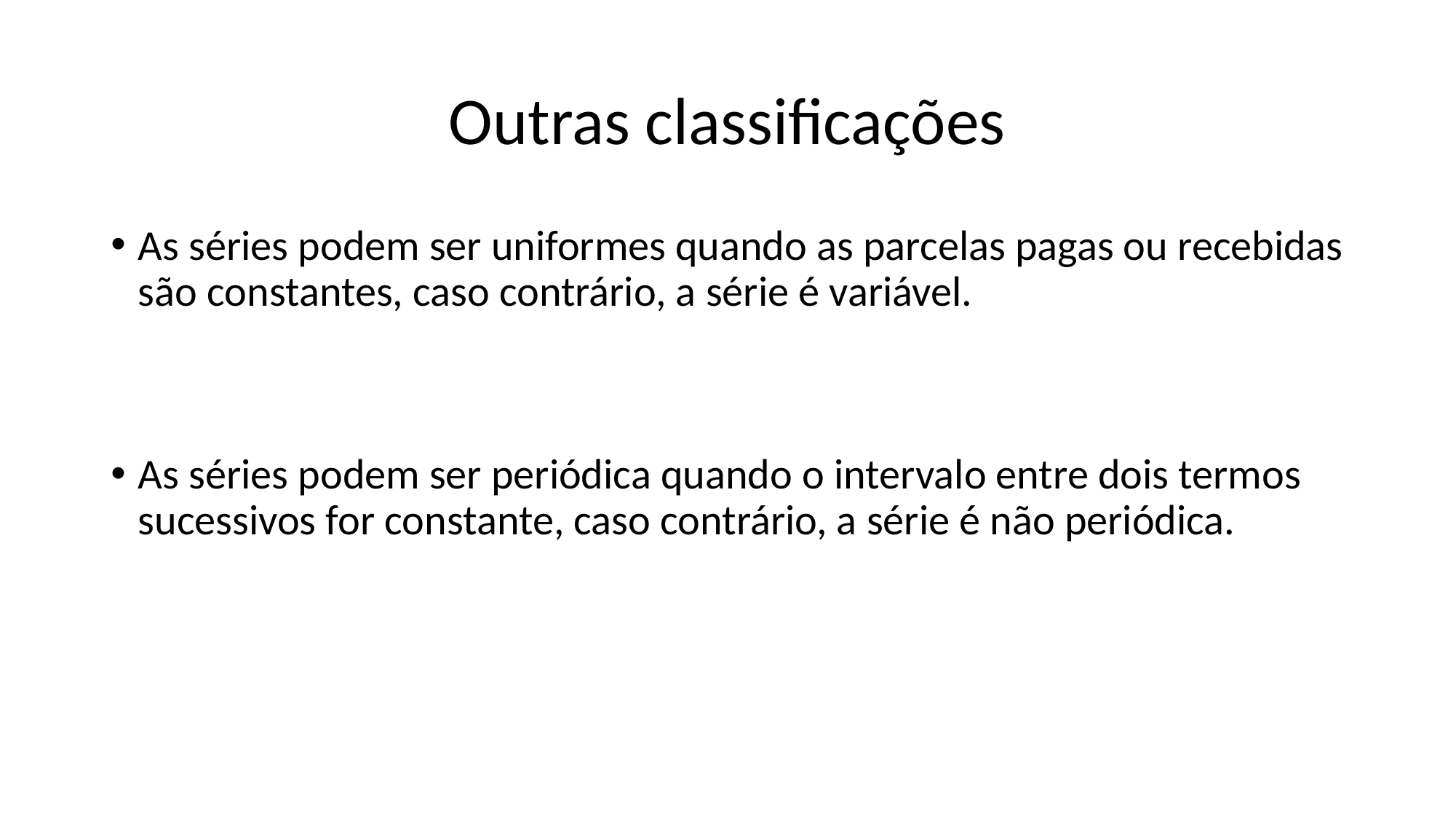

# Outras classificações
As séries podem ser uniformes quando as parcelas pagas ou recebidas são constantes, caso contrário, a série é variável.

As séries podem ser periódica quando o intervalo entre dois termos sucessivos for constante, caso contrário, a série é não periódica.